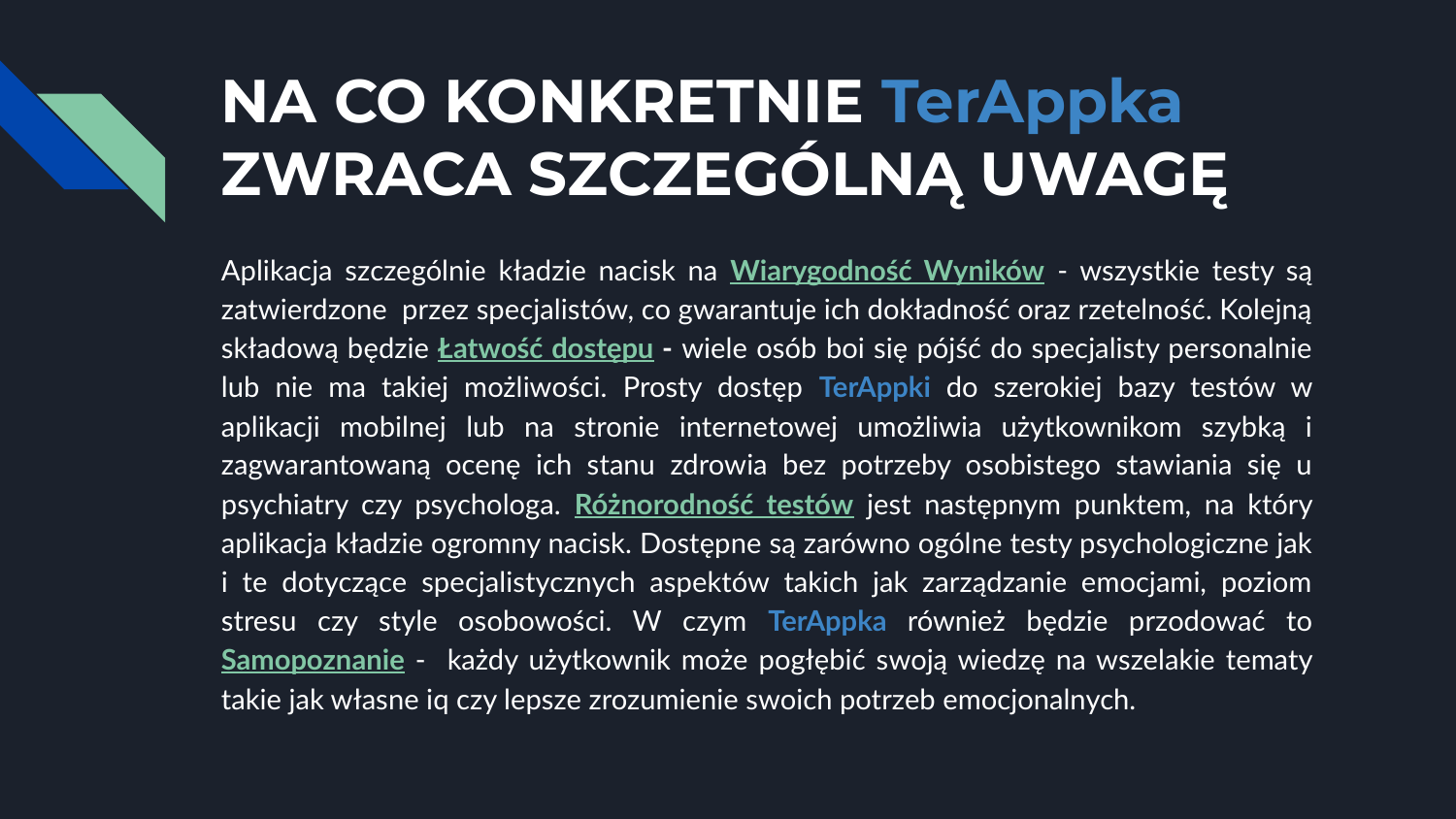

# NA CO KONKRETNIE TerAppka ZWRACA SZCZEGÓLNĄ UWAGĘ
Aplikacja szczególnie kładzie nacisk na Wiarygodność Wyników - wszystkie testy są zatwierdzone  przez specjalistów, co gwarantuje ich dokładność oraz rzetelność. Kolejną składową będzie Łatwość dostępu - wiele osób boi się pójść do specjalisty personalnie lub nie ma takiej możliwości. Prosty dostęp TerAppki do szerokiej bazy testów w aplikacji mobilnej lub na stronie internetowej umożliwia użytkownikom szybką i zagwarantowaną ocenę ich stanu zdrowia bez potrzeby osobistego stawiania się u psychiatry czy psychologa. Różnorodność testów jest następnym punktem, na który aplikacja kładzie ogromny nacisk. Dostępne są zarówno ogólne testy psychologiczne jak i te dotyczące specjalistycznych aspektów takich jak zarządzanie emocjami, poziom stresu czy style osobowości. W czym TerAppka również będzie przodować to Samopoznanie -  każdy użytkownik może pogłębić swoją wiedzę na wszelakie tematy takie jak własne iq czy lepsze zrozumienie swoich potrzeb emocjonalnych.